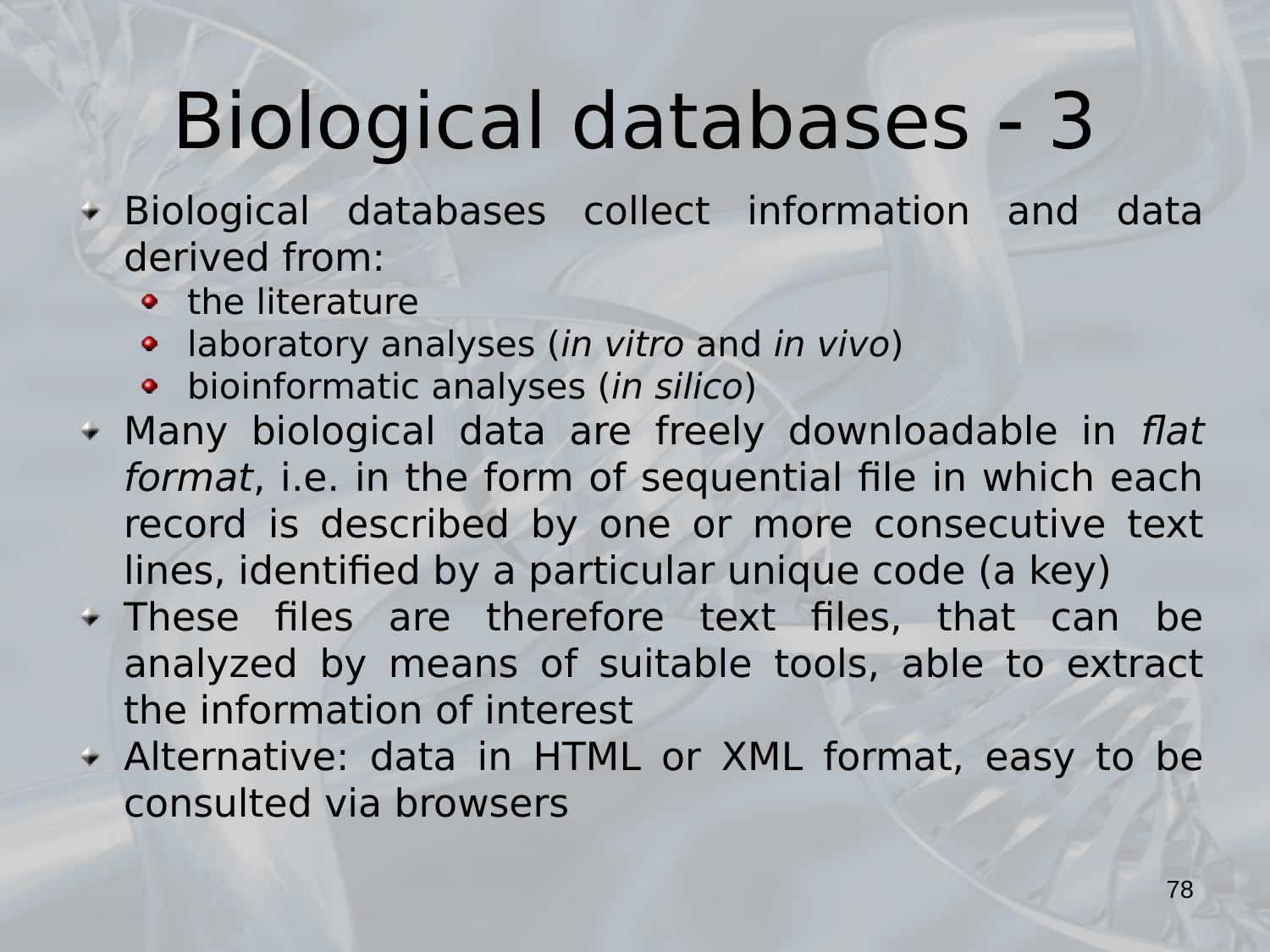

Biological databases − 3
Biological databases collect information and data derived from:
the literature
laboratory analyses (in vitro and in vivo)
bioinformatic analyses (in silico)
Many biological data are freely downloadable in flat format, i.e. in the form of sequential file in which each record is described by one or more consecutive text lines, identified by a particular unique code (a key)
These files are therefore text files, that can be analyzed by means of suitable tools, able to extract the information of interest
Alternative: data in HTML or XML format, easy to be consulted via browsers
78